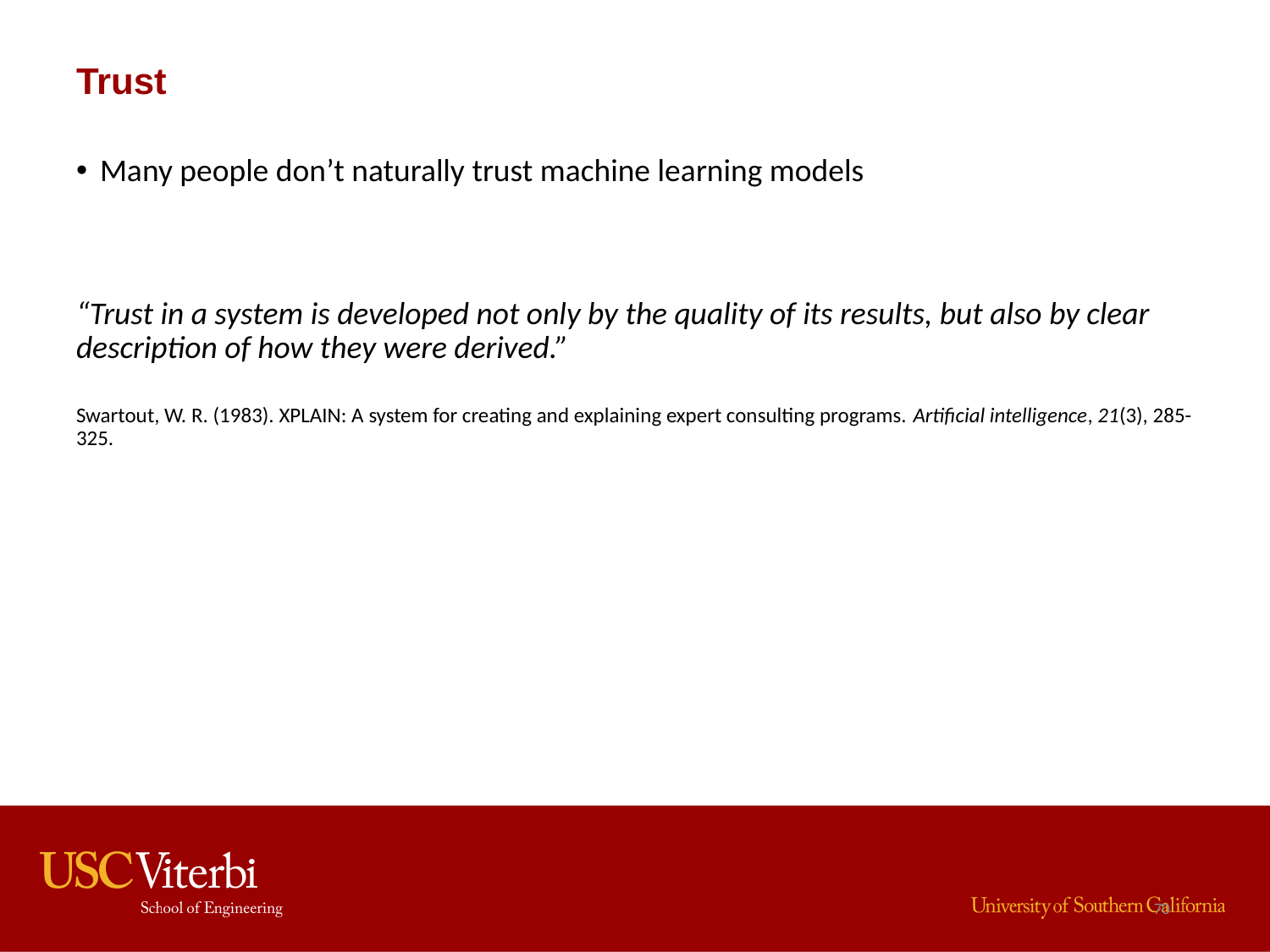

# Trust
Many people don’t naturally trust machine learning models

“Trust in a system is developed not only by the quality of its results, but also by clear description of how they were derived.”

Swartout, W. R. (1983). XPLAIN: A system for creating and explaining expert consulting programs. Artificial intelligence, 21(3), 285-325.

70